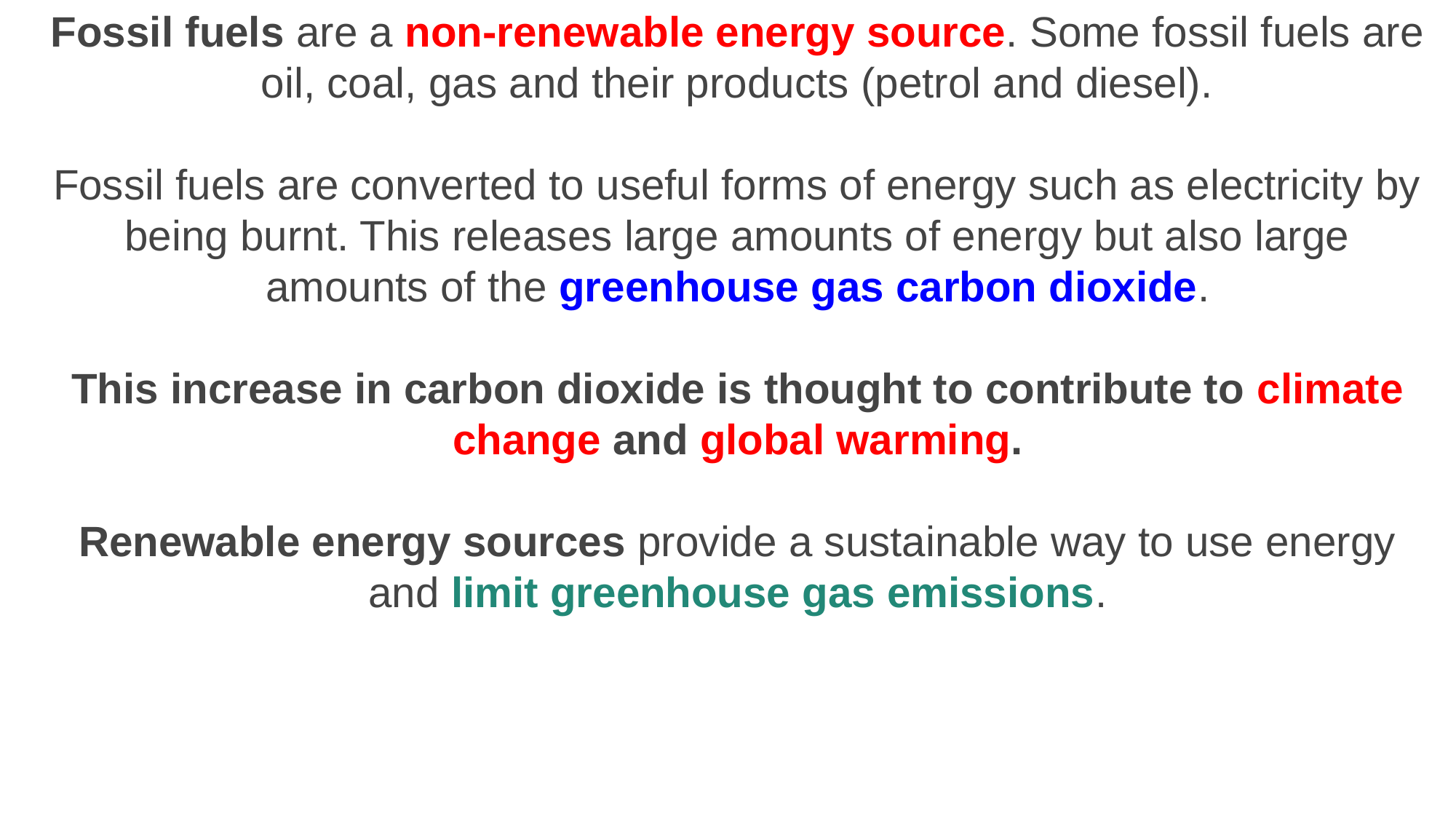

Fossil fuels are a non-renewable energy source. Some fossil fuels are oil, coal, gas and their products (petrol and diesel).

Fossil fuels are converted to useful forms of energy such as electricity by being burnt. This releases large amounts of energy but also large amounts of the greenhouse gas carbon dioxide.

This increase in carbon dioxide is thought to contribute to climate change and global warming.

Renewable energy sources provide a sustainable way to use energy and limit greenhouse gas emissions.